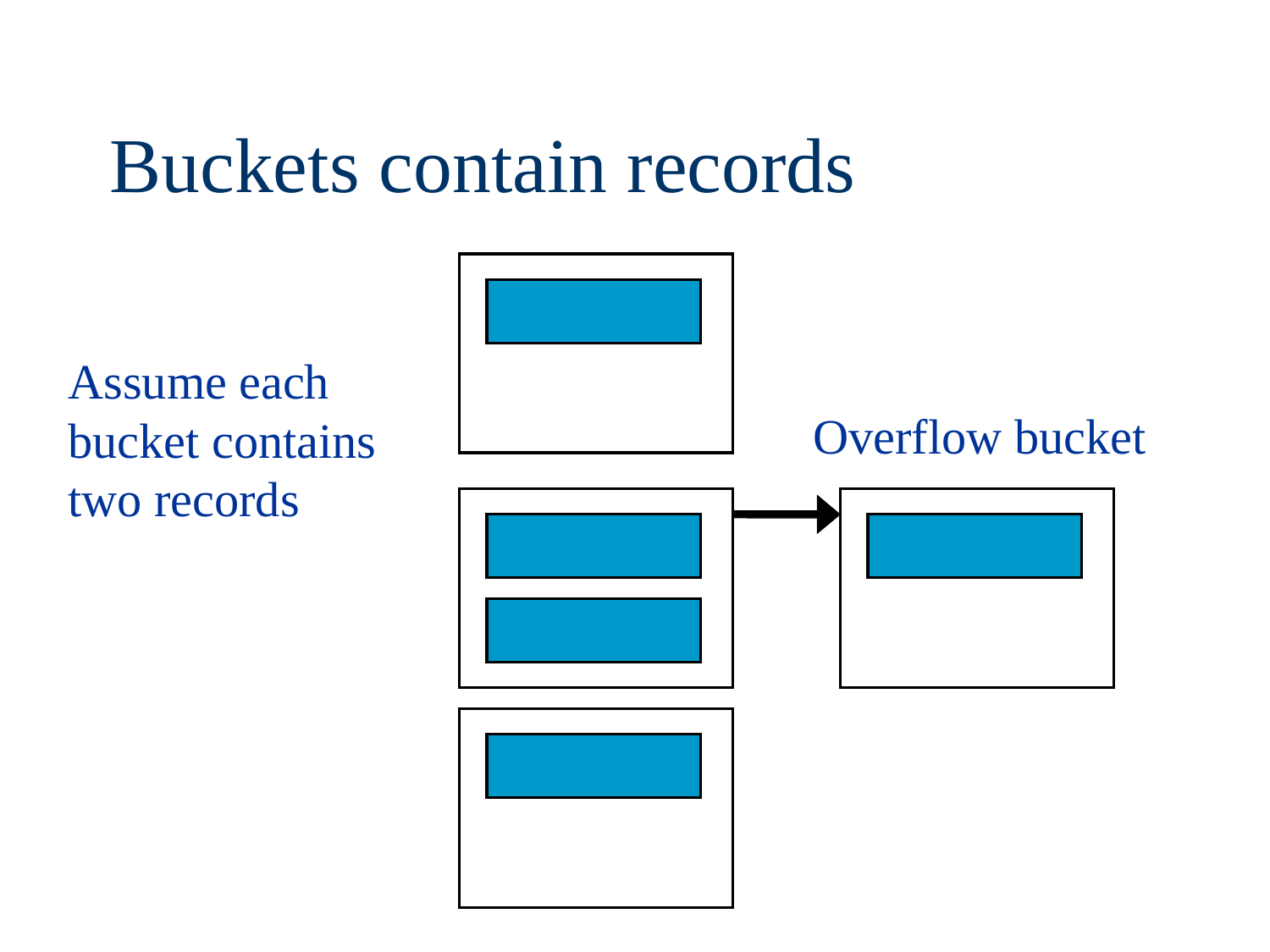

# Buckets contain records

Assume each
bucket contains
two records
Overflow bucket